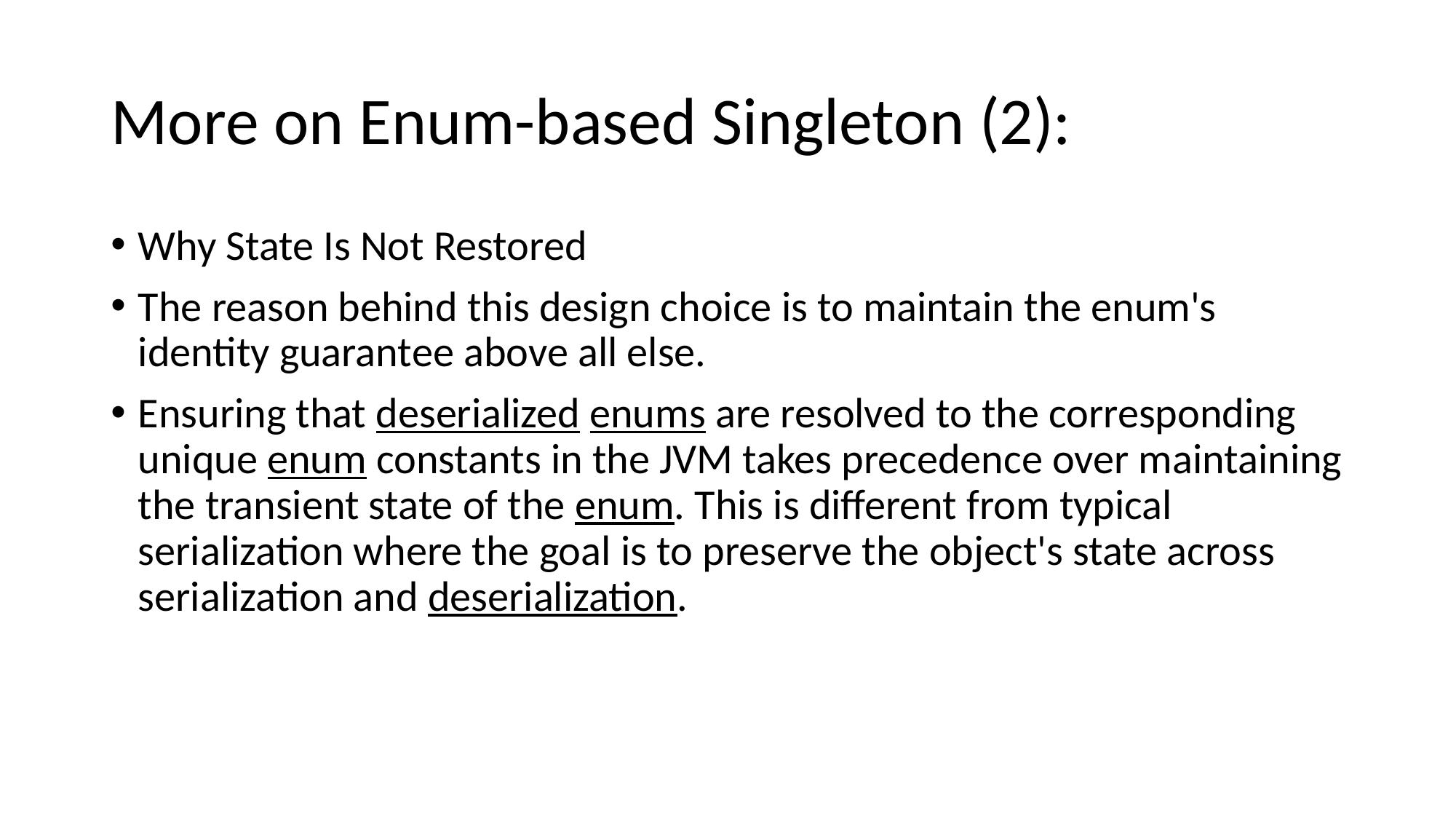

# More on Enum-based Singleton (2):
Why State Is Not Restored
The reason behind this design choice is to maintain the enum's identity guarantee above all else.
Ensuring that deserialized enums are resolved to the corresponding unique enum constants in the JVM takes precedence over maintaining the transient state of the enum. This is different from typical serialization where the goal is to preserve the object's state across serialization and deserialization.